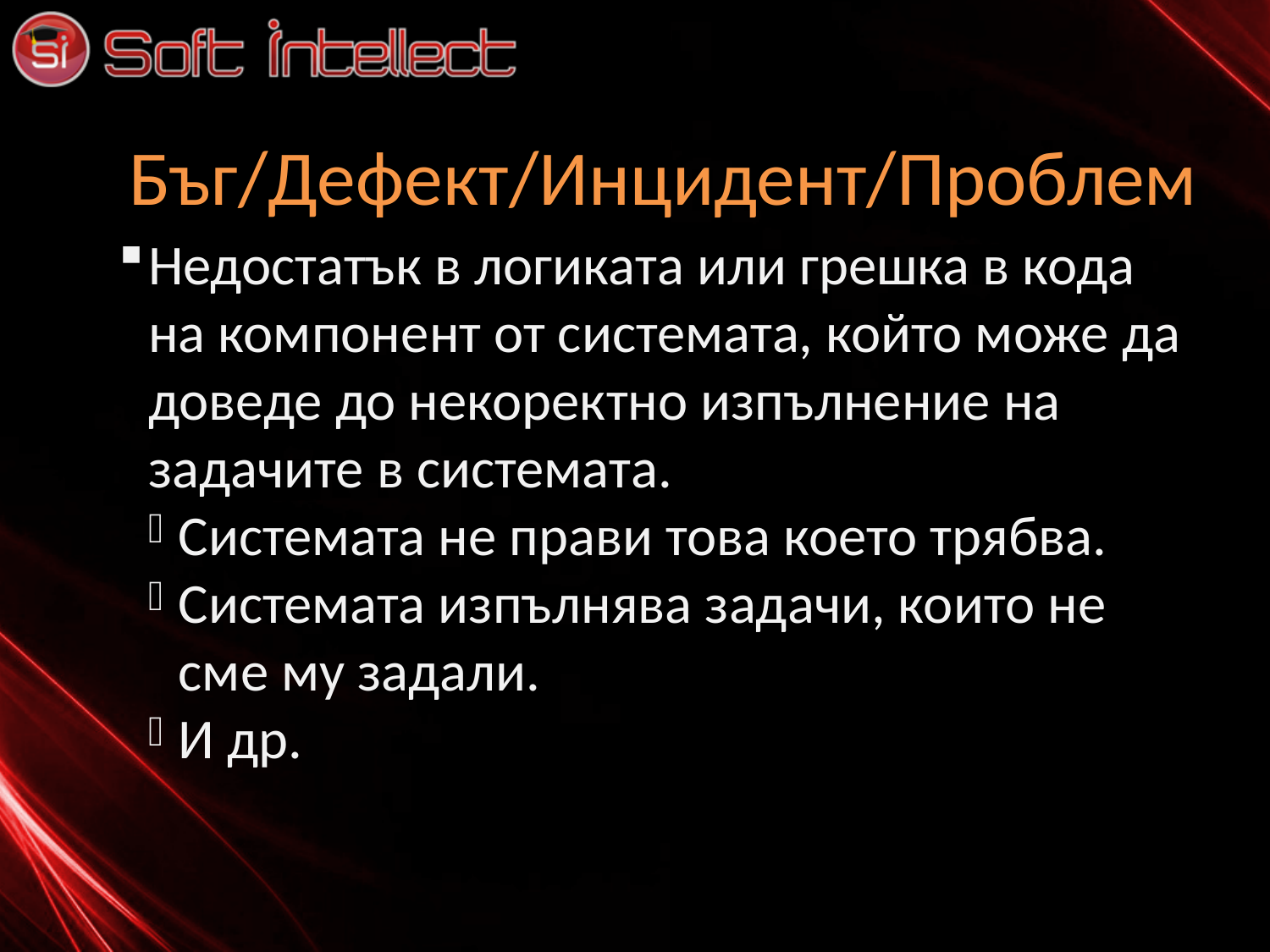

Бъг/Дефект/Инцидент/Проблем
Недостатък в логиката или грешка в кода на компонент от системата, който може да доведе до некоректно изпълнение на задачите в системата.
Системата не прави това което трябва.
Системата изпълнява задачи, които не сме му задали.
И др.